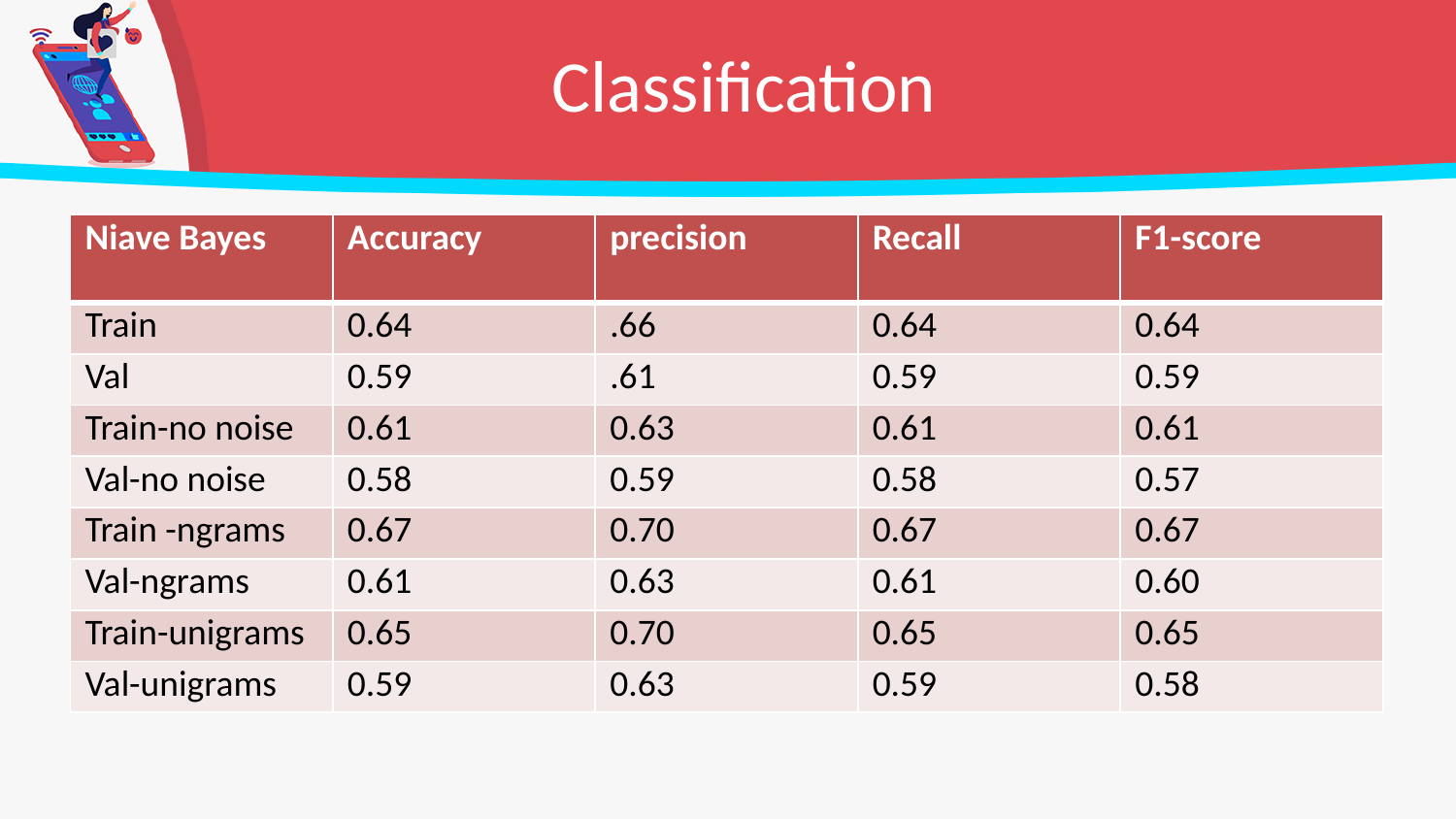

# Classification
| Niave Bayes | Accuracy | precision | Recall | F1-score |
| --- | --- | --- | --- | --- |
| Train | 0.64 | .66 | 0.64 | 0.64 |
| Val | 0.59 | .61 | 0.59 | 0.59 |
| Train-no noise | 0.61 | 0.63 | 0.61 | 0.61 |
| Val-no noise | 0.58 | 0.59 | 0.58 | 0.57 |
| Train -ngrams | 0.67 | 0.70 | 0.67 | 0.67 |
| Val-ngrams | 0.61 | 0.63 | 0.61 | 0.60 |
| Train-unigrams | 0.65 | 0.70 | 0.65 | 0.65 |
| Val-unigrams | 0.59 | 0.63 | 0.59 | 0.58 |